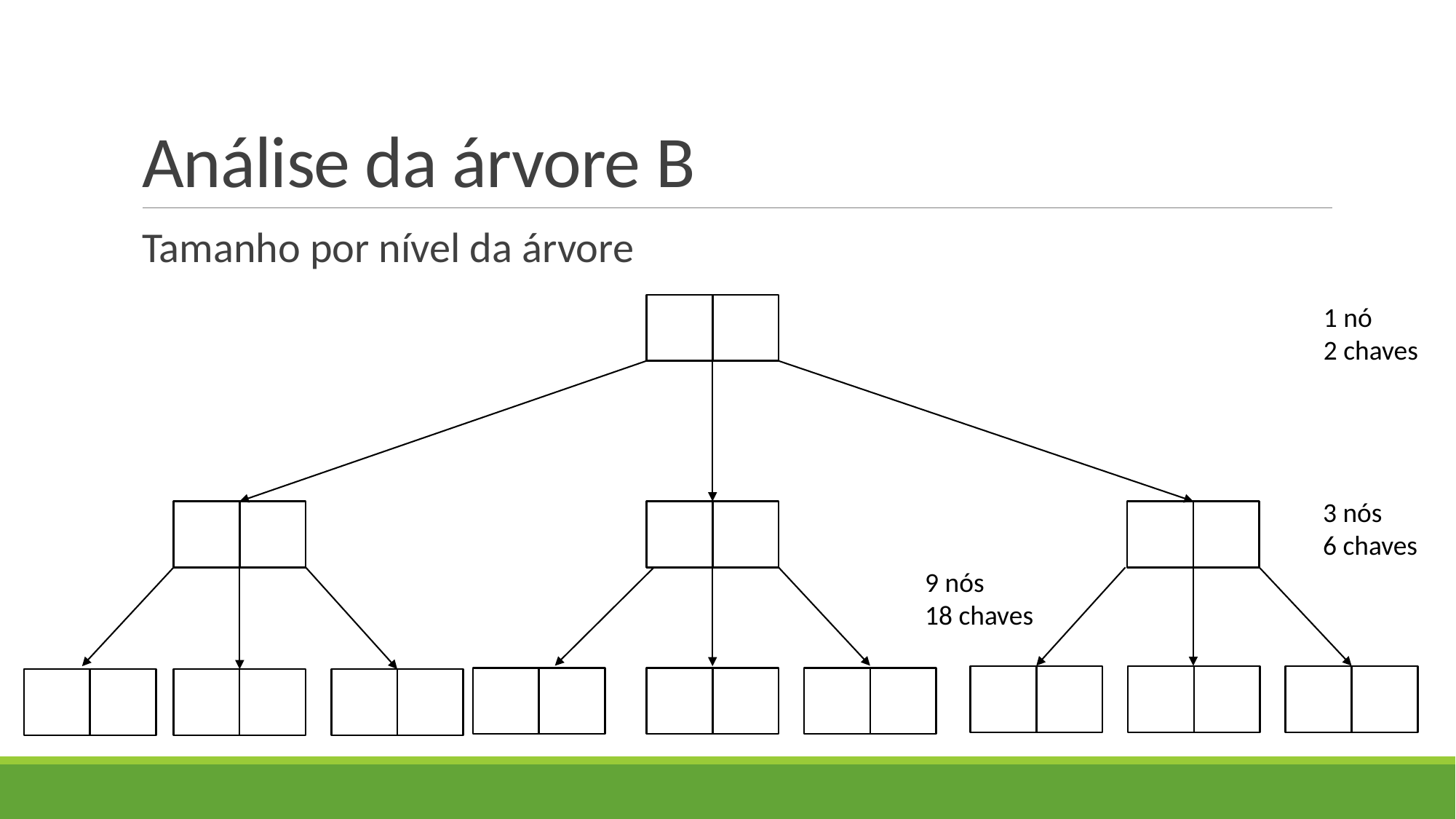

# Análise da árvore B
Tamanho por nível da árvore

1 nó
2 chaves
3 nós
6 chaves

9 nós
18 chaves